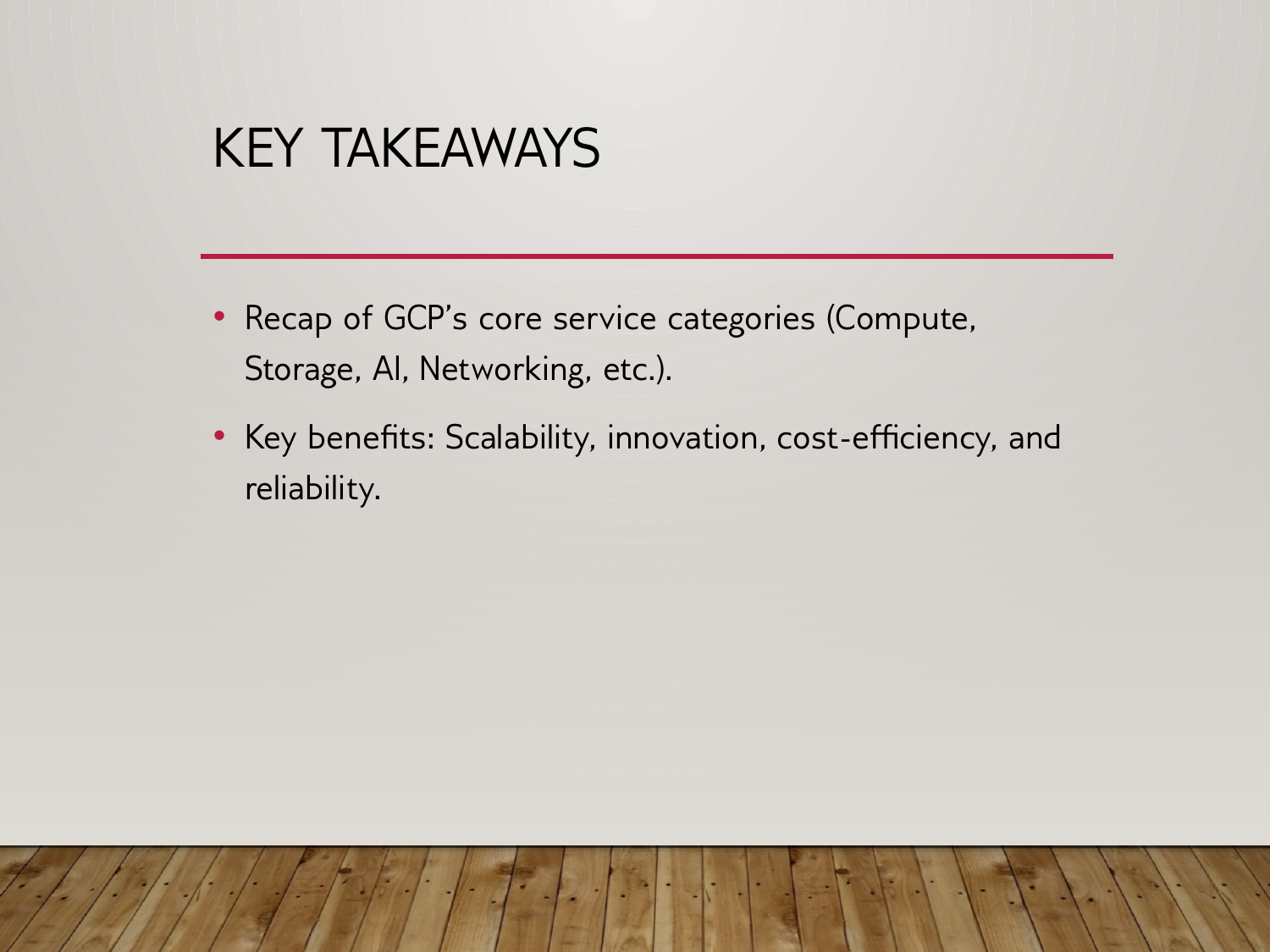

# Key Takeaways
Recap of GCP’s core service categories (Compute, Storage, AI, Networking, etc.).
Key benefits: Scalability, innovation, cost-efficiency, and reliability.